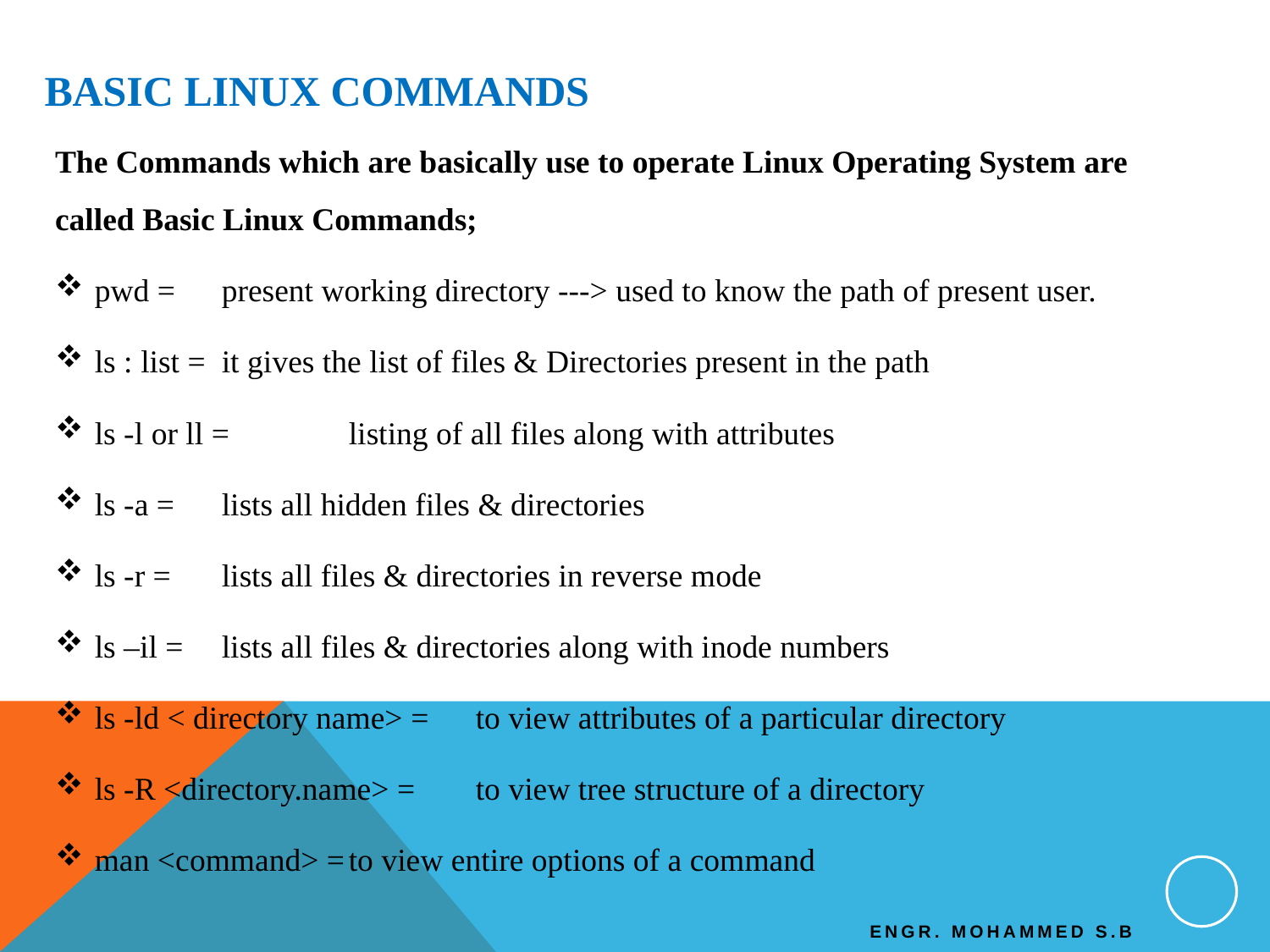

# Basic Linux Commands
The Commands which are basically use to operate Linux Operating System are called Basic Linux Commands;
pwd =	present working directory ---> used to know the path of present user.
ls : list =	it gives the list of files & Directories present in the path
ls -l or ll =	listing of all files along with attributes
ls -a =	lists all hidden files & directories
ls -r =	lists all files & directories in reverse mode
ls –il =	lists all files & directories along with inode numbers
ls -ld < directory name> =	to view attributes of a particular directory
ls -R <directory.name> =	to view tree structure of a directory
man <command> =	to view entire options of a command

62
Engr. Mohammed S.B